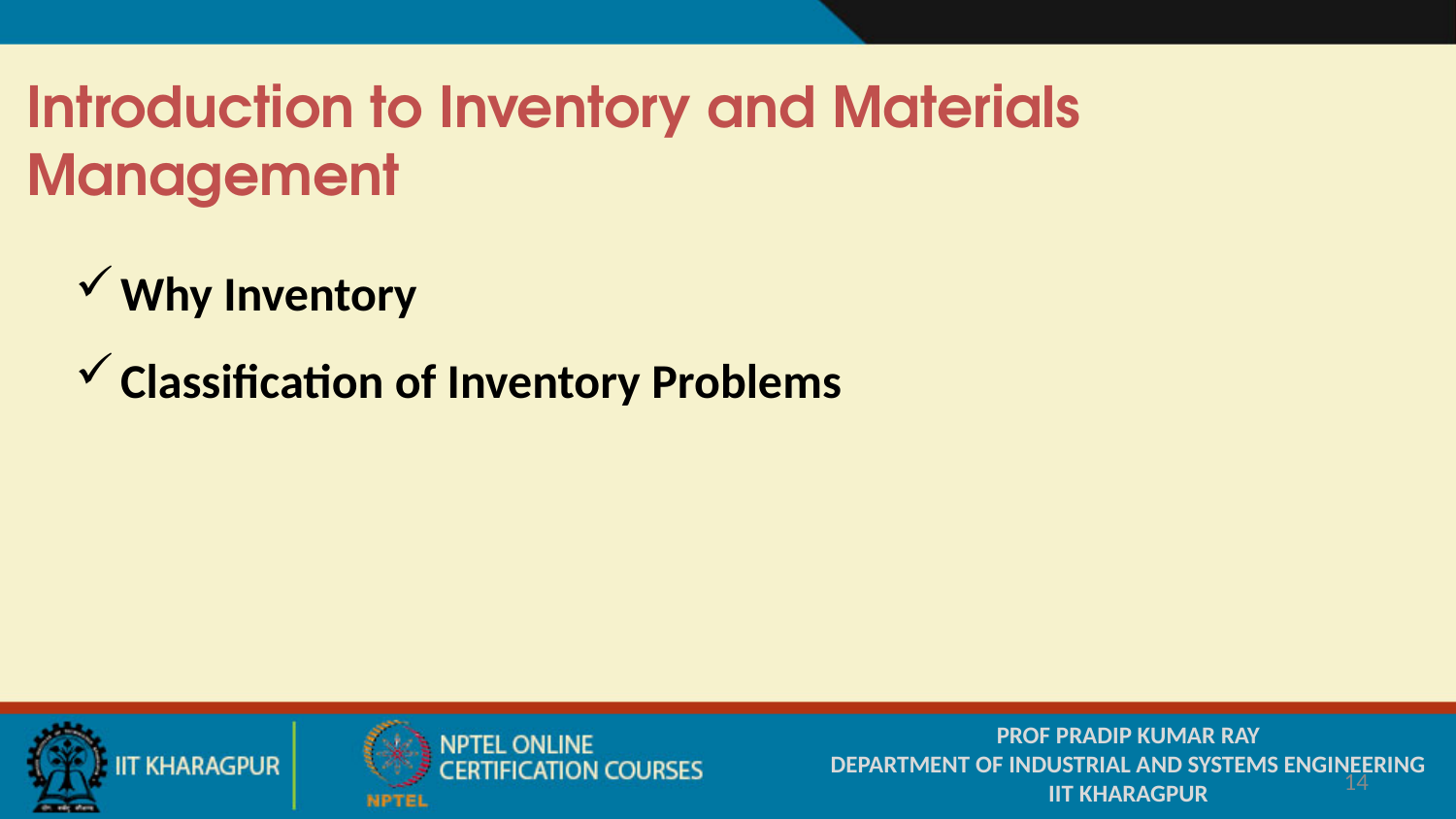

Introduction to Inventory and Materials Management
Why Inventory
Classification of Inventory Problems

#
PROF PRADIP KUMAR RAY
DEPARTMENT OF INDUSTRIAL AND SYSTEMS ENGINEERING
IIT KHARAGPUR
14